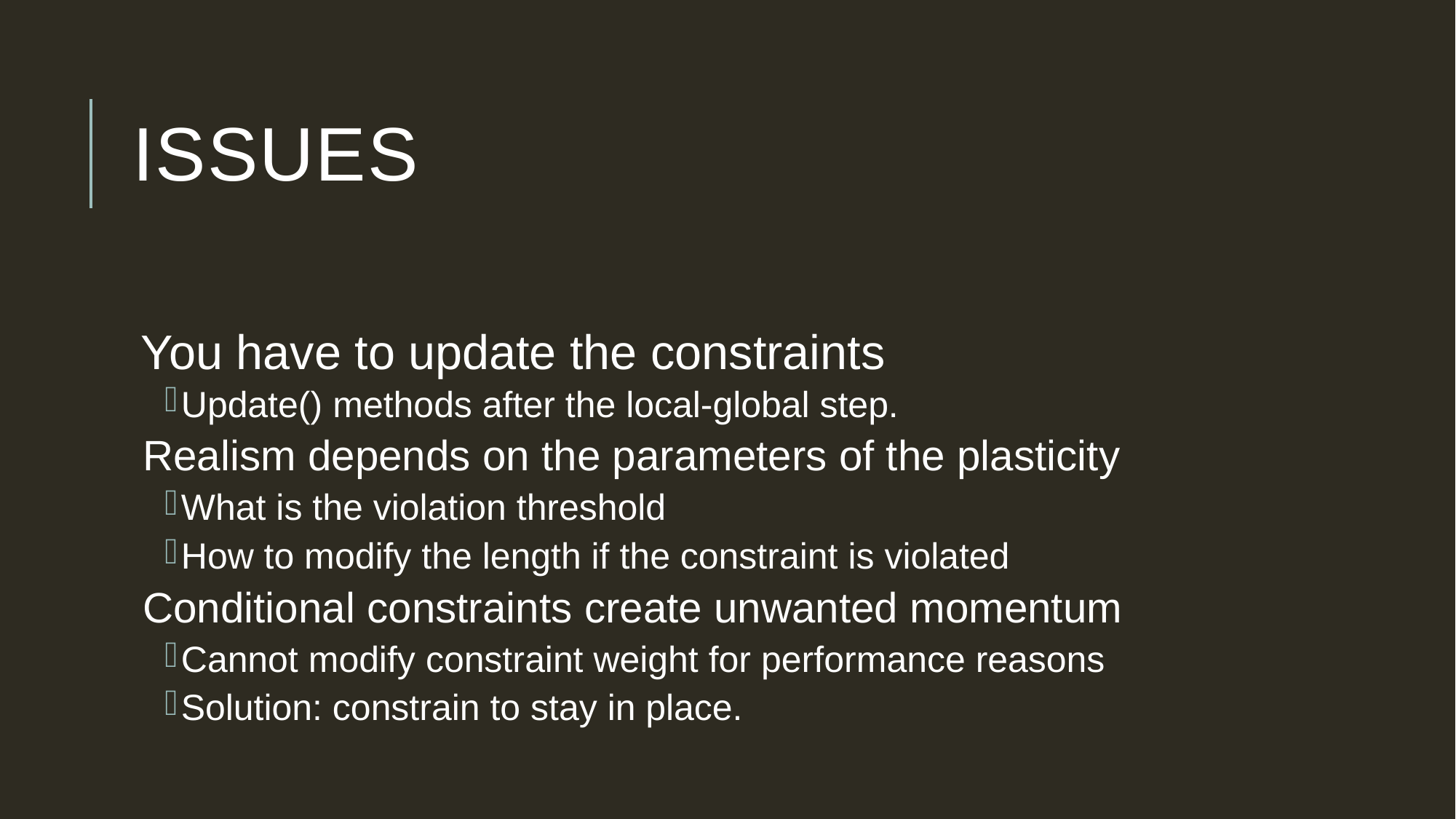

# issues
You have to update the constraints
Update() methods after the local-global step.
Realism depends on the parameters of the plasticity
What is the violation threshold
How to modify the length if the constraint is violated
Conditional constraints create unwanted momentum
Cannot modify constraint weight for performance reasons
Solution: constrain to stay in place.